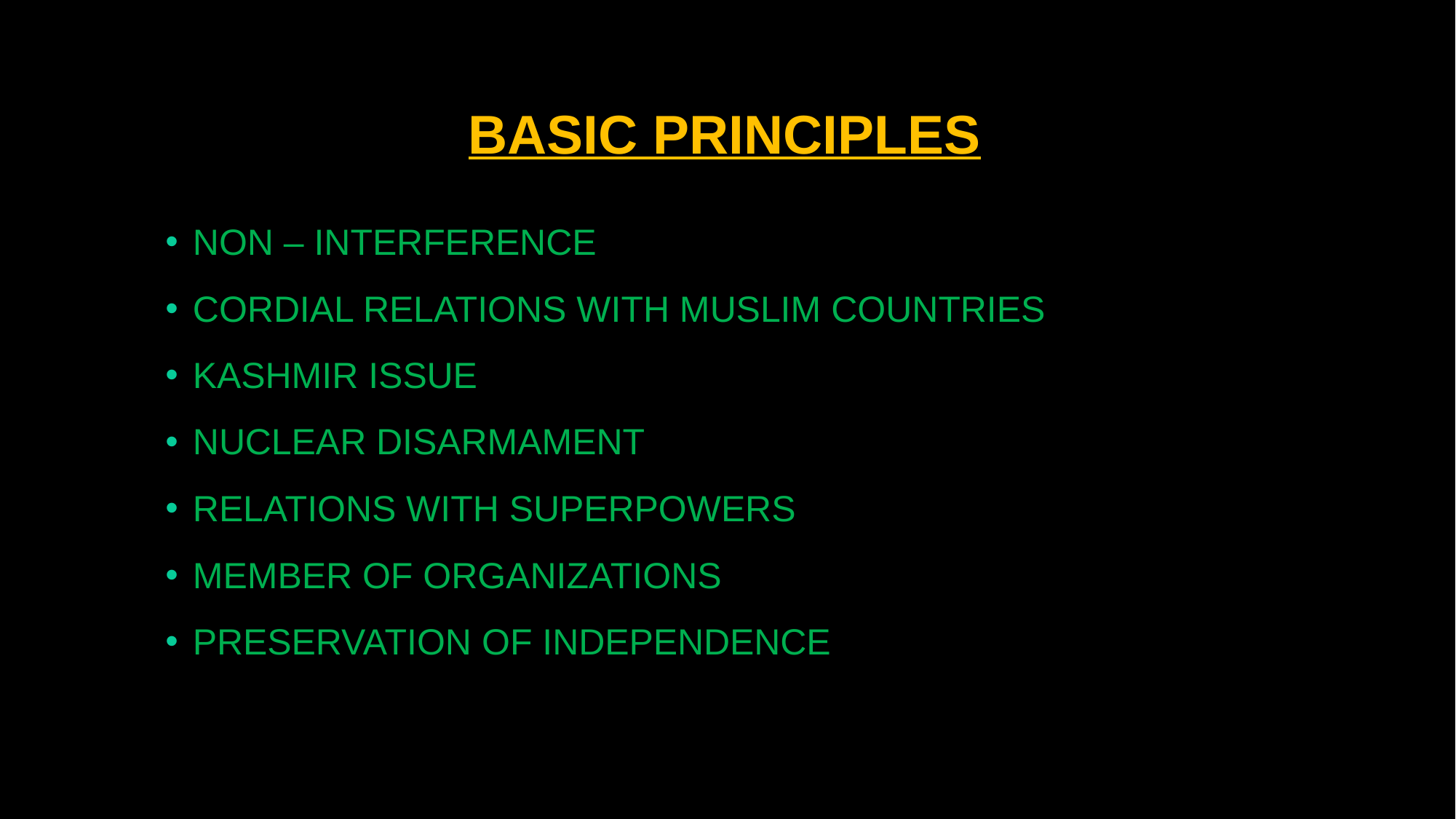

# BASIC PRINCIPLES
NON – INTERFERENCE
CORDIAL RELATIONS WITH MUSLIM COUNTRIES
KASHMIR ISSUE
NUCLEAR DISARMAMENT
RELATIONS WITH SUPERPOWERS
MEMBER OF ORGANIZATIONS
PRESERVATION OF INDEPENDENCE